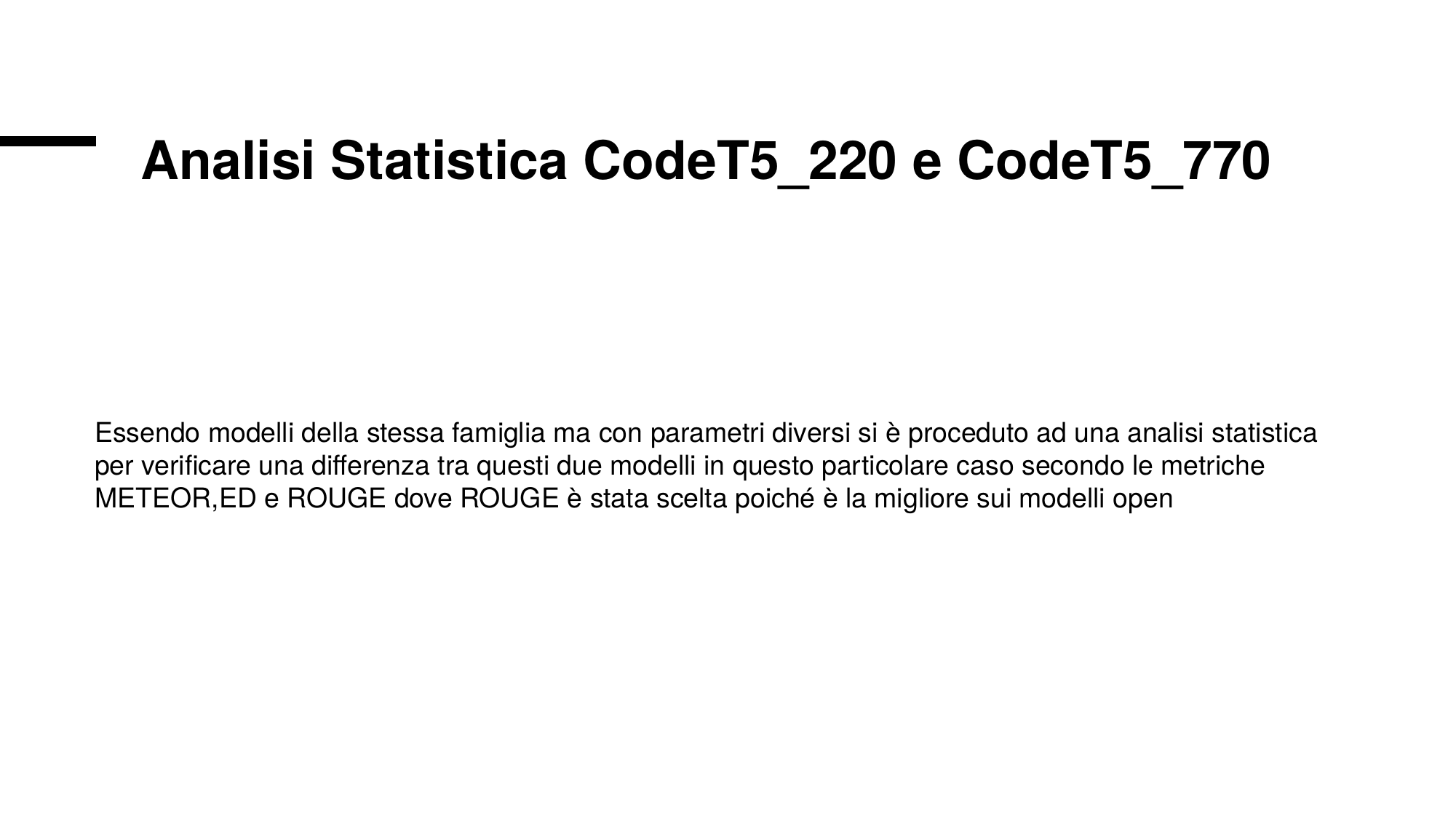

# Analisi Statistica CodeT5_220 e CodeT5_770
Essendo modelli della stessa famiglia ma con parametri diversi si è proceduto ad una analisi statistica per verificare una differenza tra questi due modelli in questo particolare caso secondo le metriche METEOR,ED e ROUGE dove ROUGE è stata scelta poiché è la migliore sui modelli open